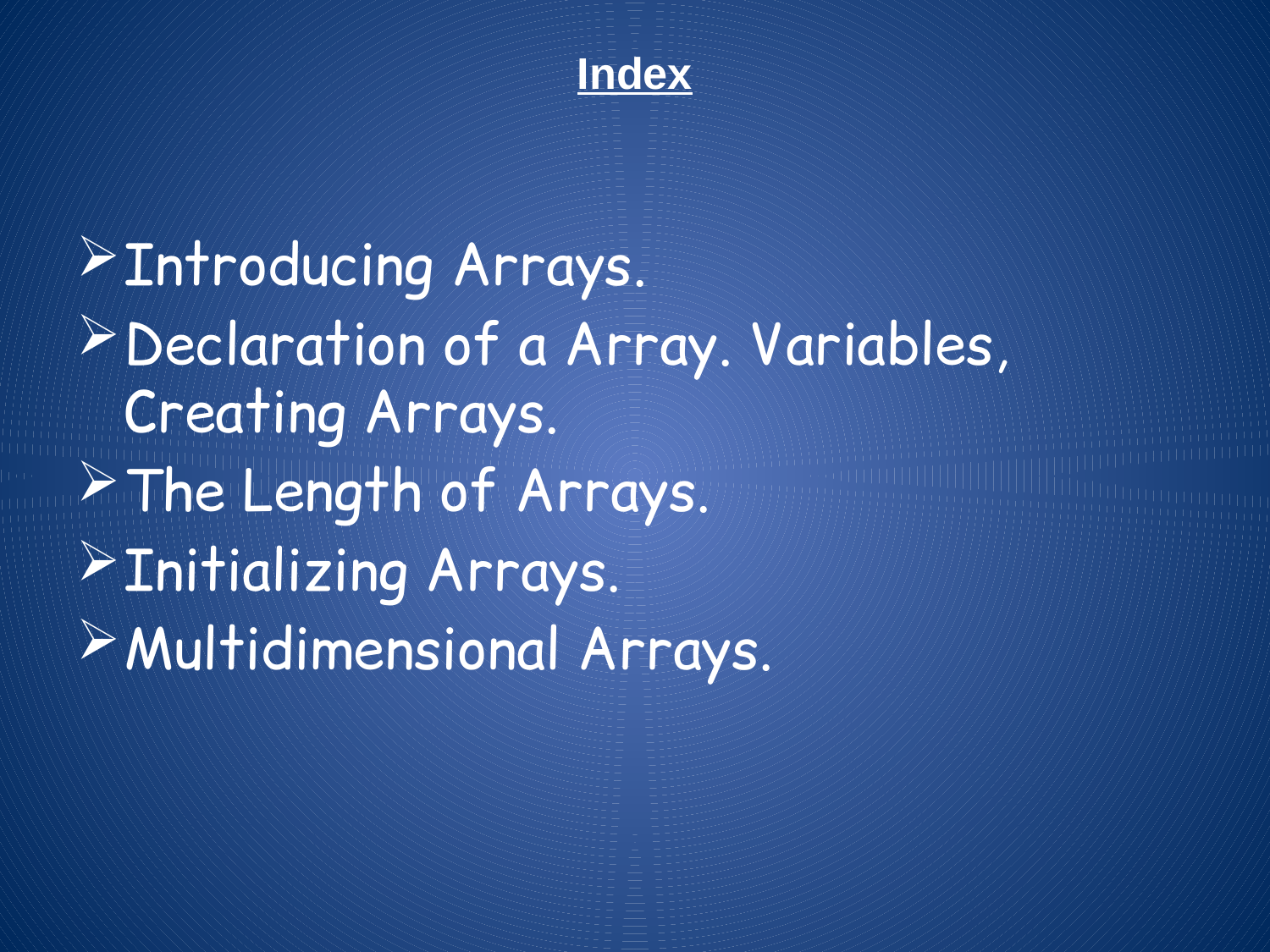

# Index
Introducing Arrays.
Declaration of a Array. Variables, Creating Arrays.
The Length of Arrays.
Initializing Arrays.
Multidimensional Arrays.